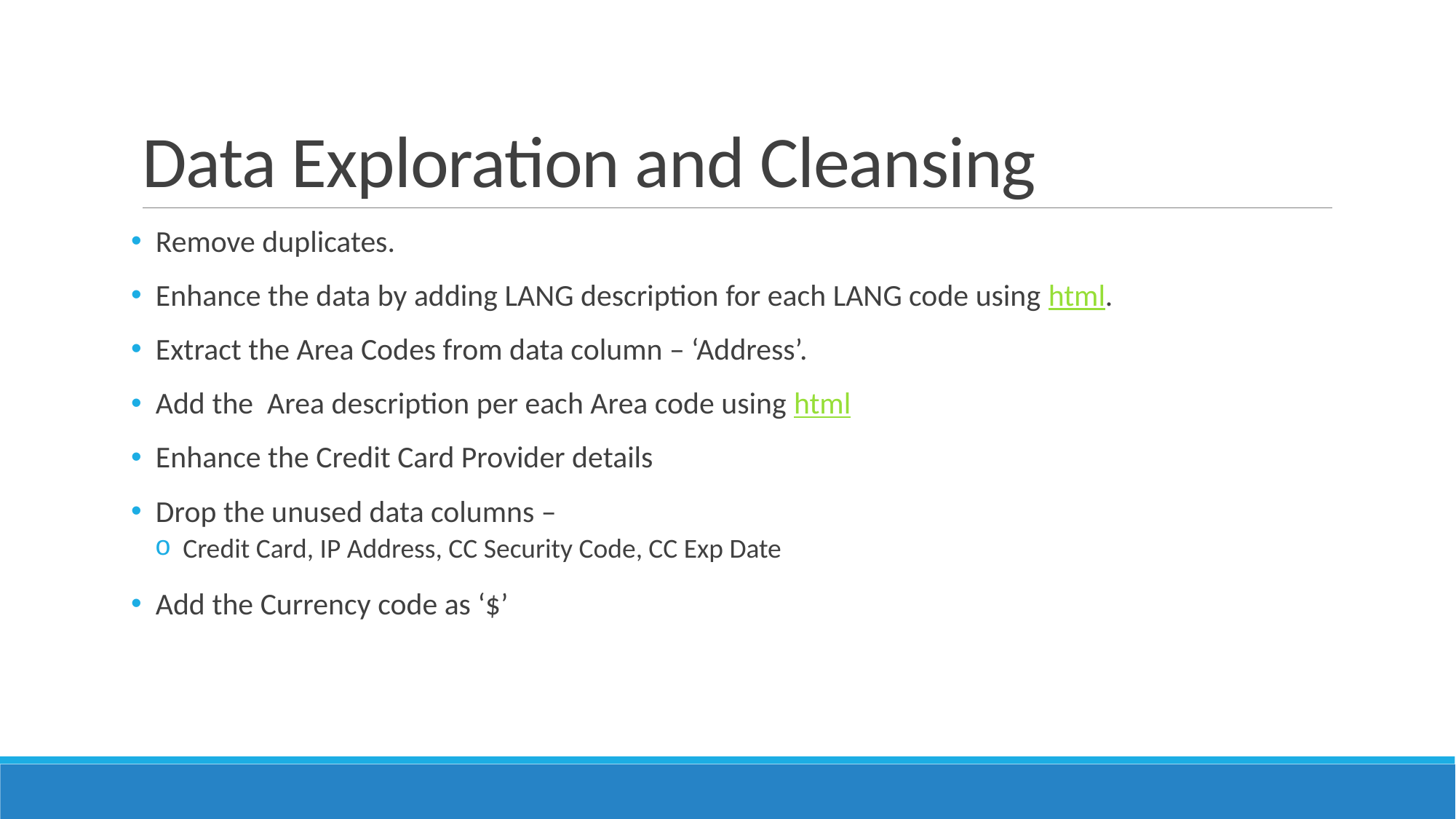

# Data Exploration and Cleansing
  Remove duplicates.
  Enhance the data by adding LANG description for each LANG code using html.
  Extract the Area Codes from data column – ‘Address’.
  Add the  Area description per each Area code using html
  Enhance the Credit Card Provider details
  Drop the unused data columns –
 Credit Card, IP Address, CC Security Code, CC Exp Date
  Add the Currency code as ‘$’